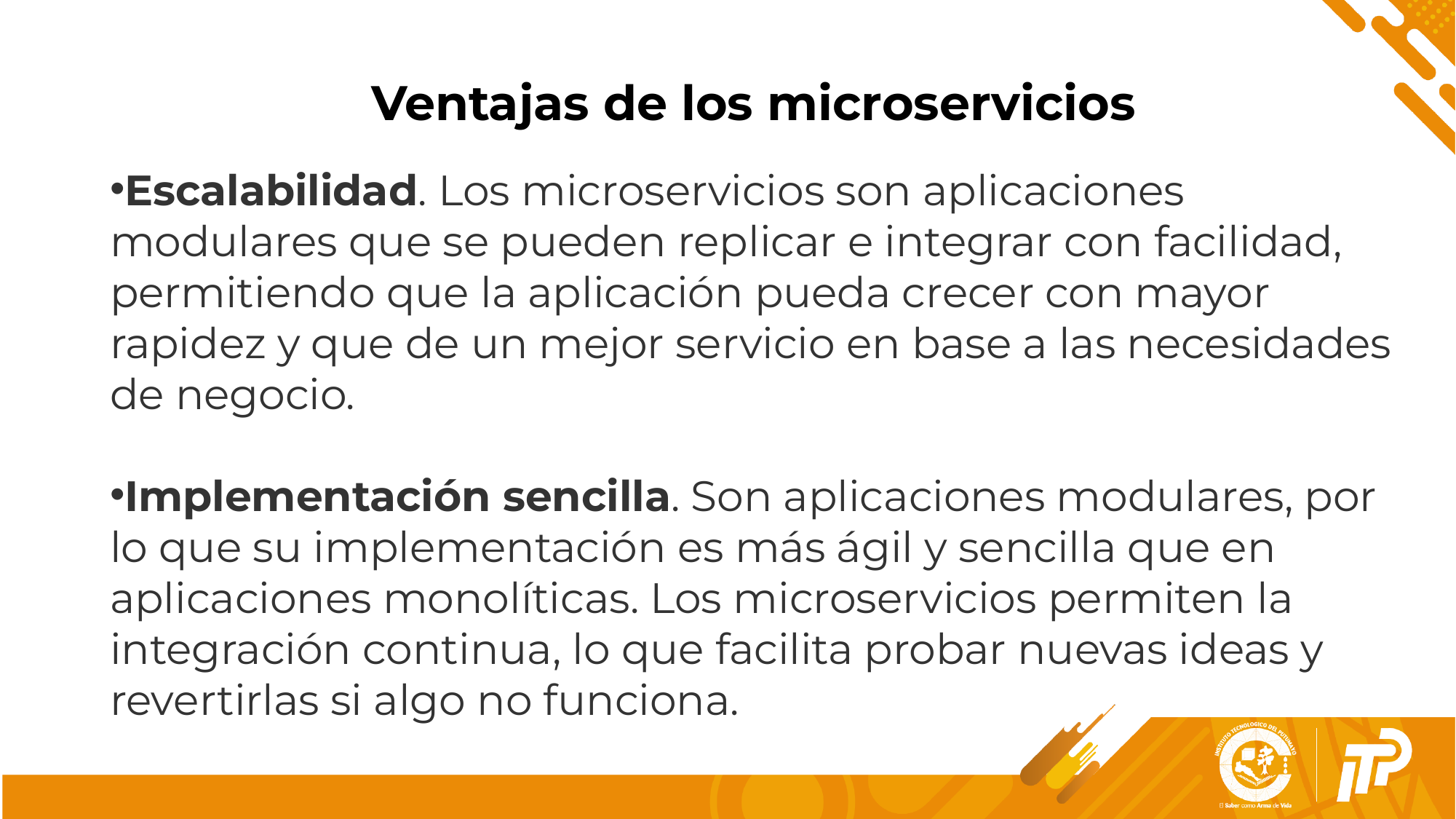

Ventajas de los microservicios

Escalabilidad. Los microservicios son aplicaciones modulares que se pueden replicar e integrar con facilidad, permitiendo que la aplicación pueda crecer con mayor rapidez y que de un mejor servicio en base a las necesidades de negocio.

Implementación sencilla. Son aplicaciones modulares, por lo que su implementación es más ágil y sencilla que en aplicaciones monolíticas. Los microservicios permiten la integración continua, lo que facilita probar nuevas ideas y revertirlas si algo no funciona.